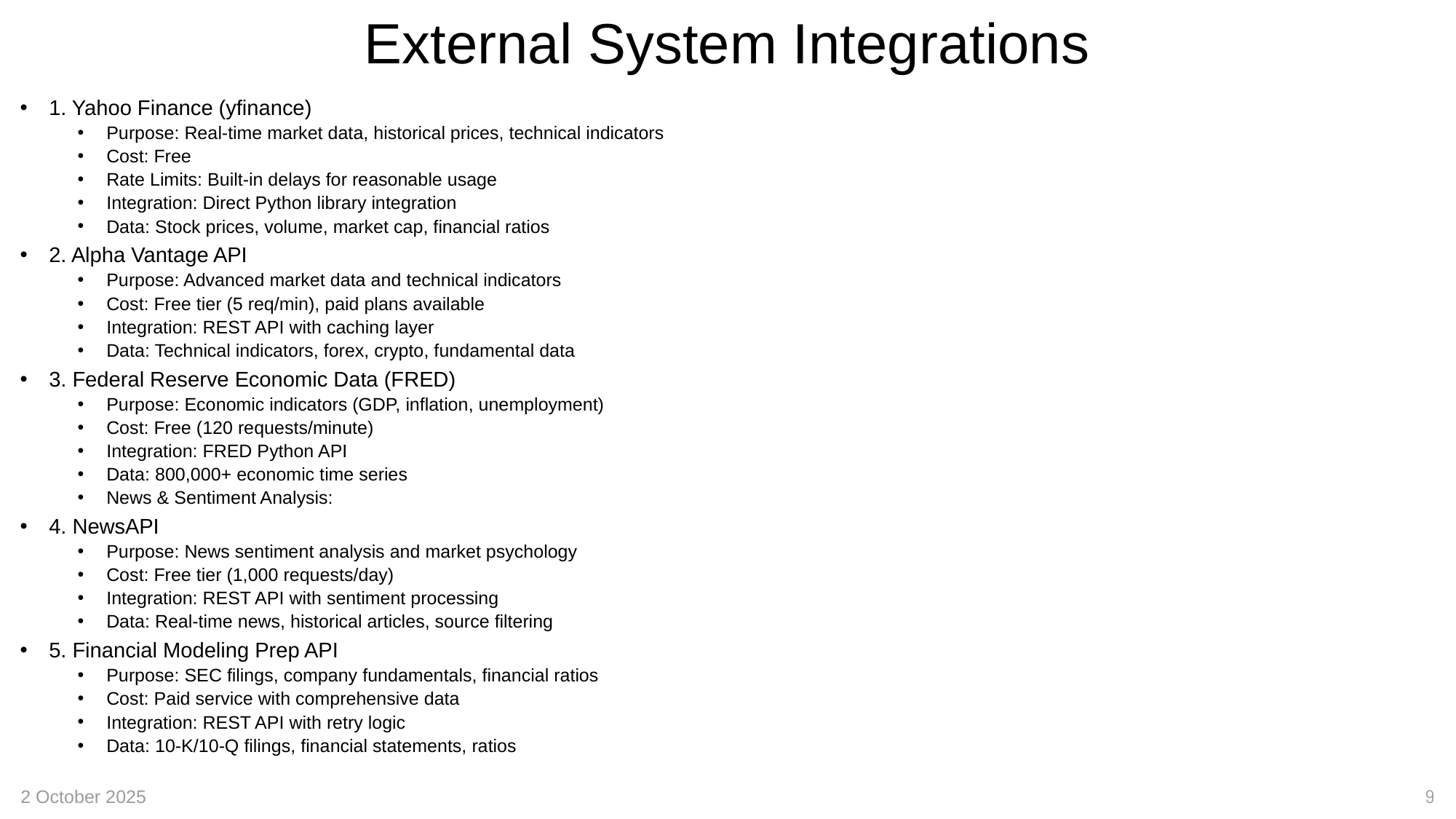

# External System Integrations
1. Yahoo Finance (yfinance)
Purpose: Real-time market data, historical prices, technical indicators
Cost: Free
Rate Limits: Built-in delays for reasonable usage
Integration: Direct Python library integration
Data: Stock prices, volume, market cap, financial ratios
2. Alpha Vantage API
Purpose: Advanced market data and technical indicators
Cost: Free tier (5 req/min), paid plans available
Integration: REST API with caching layer
Data: Technical indicators, forex, crypto, fundamental data
3. Federal Reserve Economic Data (FRED)
Purpose: Economic indicators (GDP, inflation, unemployment)
Cost: Free (120 requests/minute)
Integration: FRED Python API
Data: 800,000+ economic time series
News & Sentiment Analysis:
4. NewsAPI
Purpose: News sentiment analysis and market psychology
Cost: Free tier (1,000 requests/day)
Integration: REST API with sentiment processing
Data: Real-time news, historical articles, source filtering
5. Financial Modeling Prep API
Purpose: SEC filings, company fundamentals, financial ratios
Cost: Paid service with comprehensive data
Integration: REST API with retry logic
Data: 10-K/10-Q filings, financial statements, ratios
2 October 2025

9